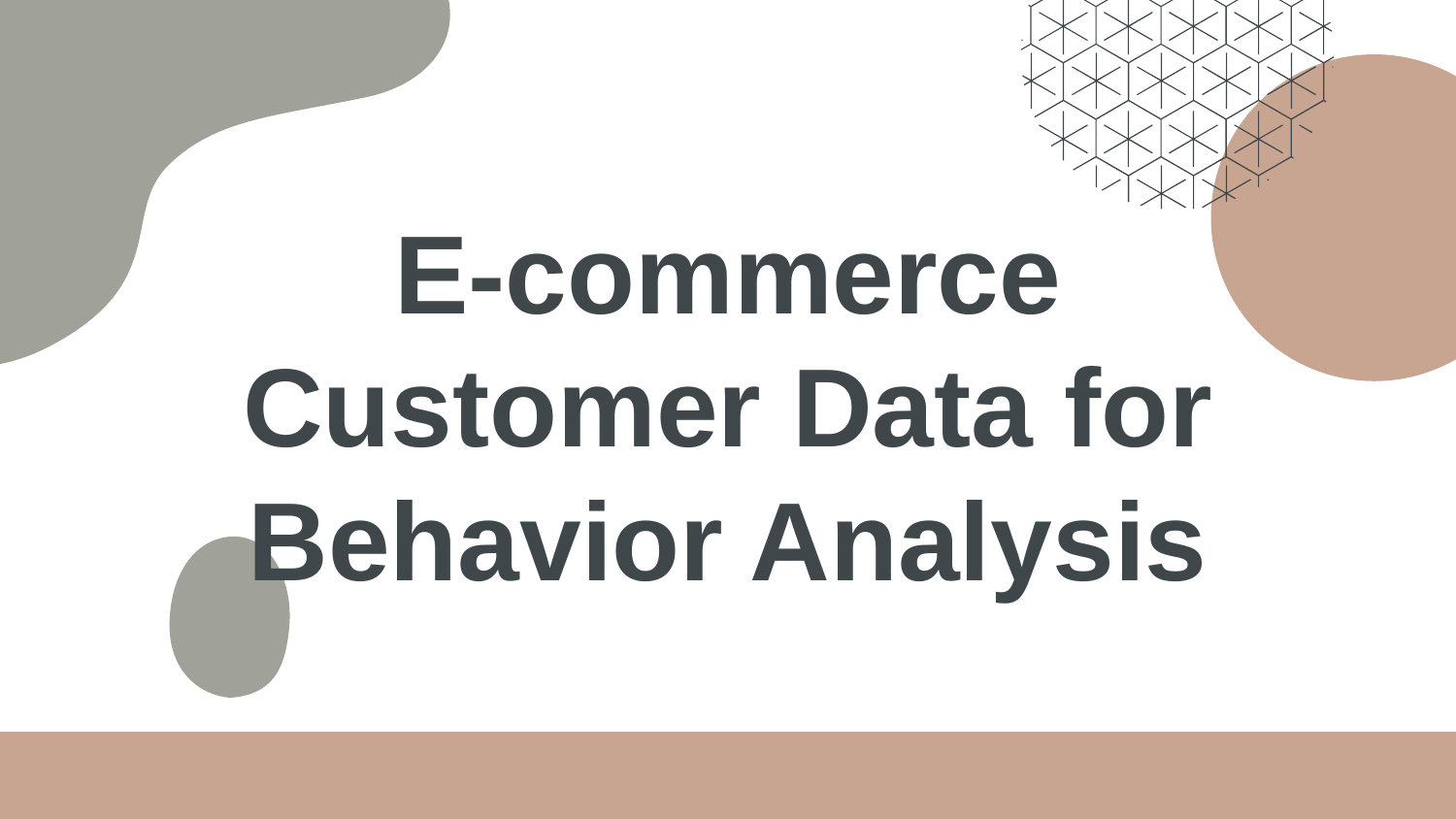

# E-commerce Customer Data for Behavior Analysis